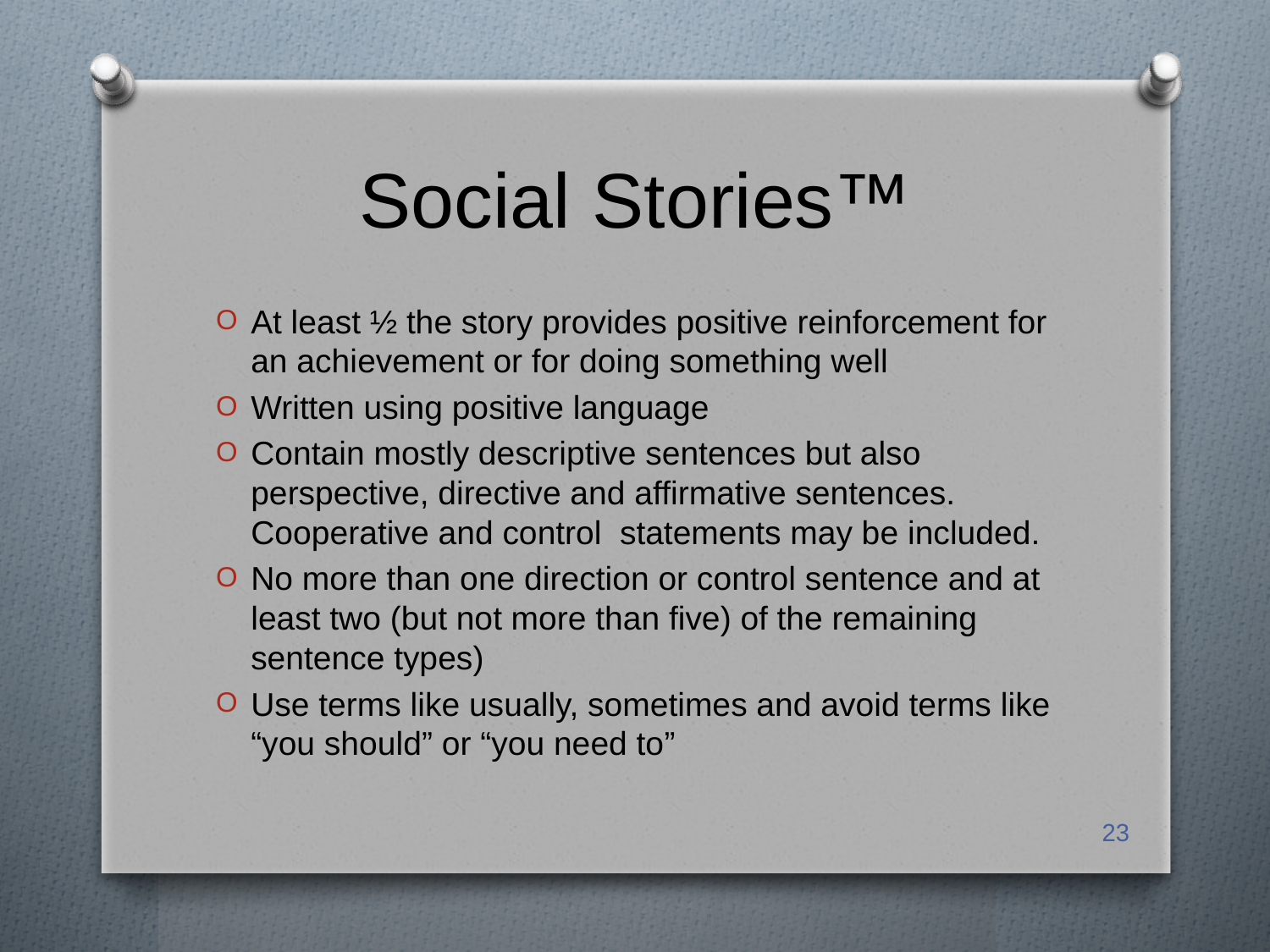

# Social Stories™
At least ½ the story provides positive reinforcement for an achievement or for doing something well
Written using positive language
Contain mostly descriptive sentences but also perspective, directive and affirmative sentences. Cooperative and control  statements may be included.
No more than one direction or control sentence and at least two (but not more than five) of the remaining sentence types)
Use terms like usually, sometimes and avoid terms like “you should” or “you need to”
23